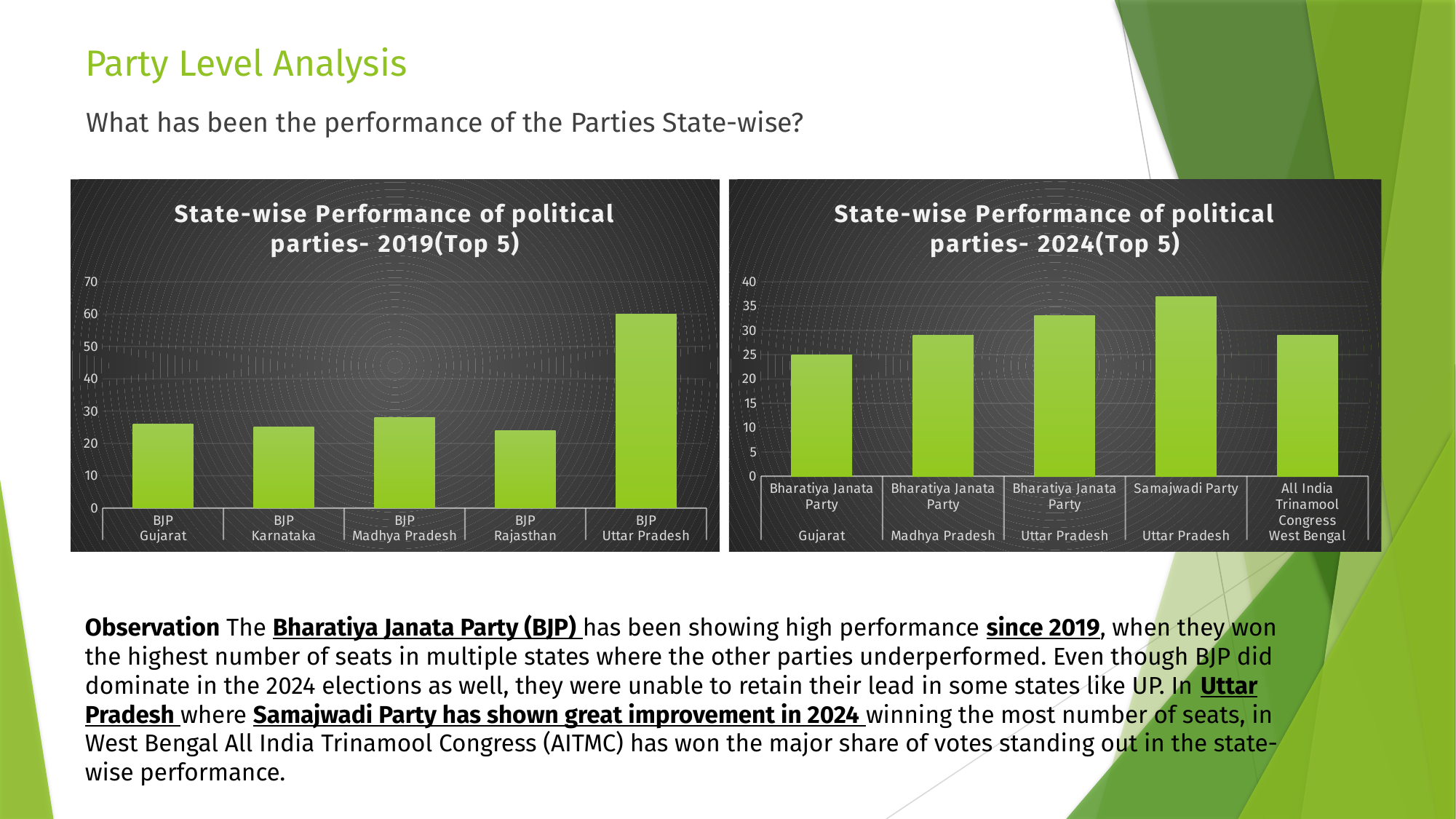

# Party Level Analysis
What has been the performance of the Parties State-wise?

### Chart: State-wise Performance of political parties- 2019(Top 5)

| Category | SEATS |
|---|---|
| BJP | 26.0 |
| BJP | 25.0 |
| BJP | 28.0 |
| BJP | 24.0 |
| BJP | 60.0 |

### Chart: State-wise Performance of political parties- 2024(Top 5)

| Category | SEATS |
|---|---|
| Bharatiya Janata Party | 25.0 |
| Bharatiya Janata Party | 29.0 |
| Bharatiya Janata Party | 33.0 |
| Samajwadi Party | 37.0 |
| All India Trinamool Congress | 29.0 |
Observation The Bharatiya Janata Party (BJP) has been showing high performance since 2019, when they won the highest number of seats in multiple states where the other parties underperformed. Even though BJP did dominate in the 2024 elections as well, they were unable to retain their lead in some states like UP. In Uttar Pradesh where Samajwadi Party has shown great improvement in 2024 winning the most number of seats, in West Bengal All India Trinamool Congress (AITMC) has won the major share of votes standing out in the state-wise performance.